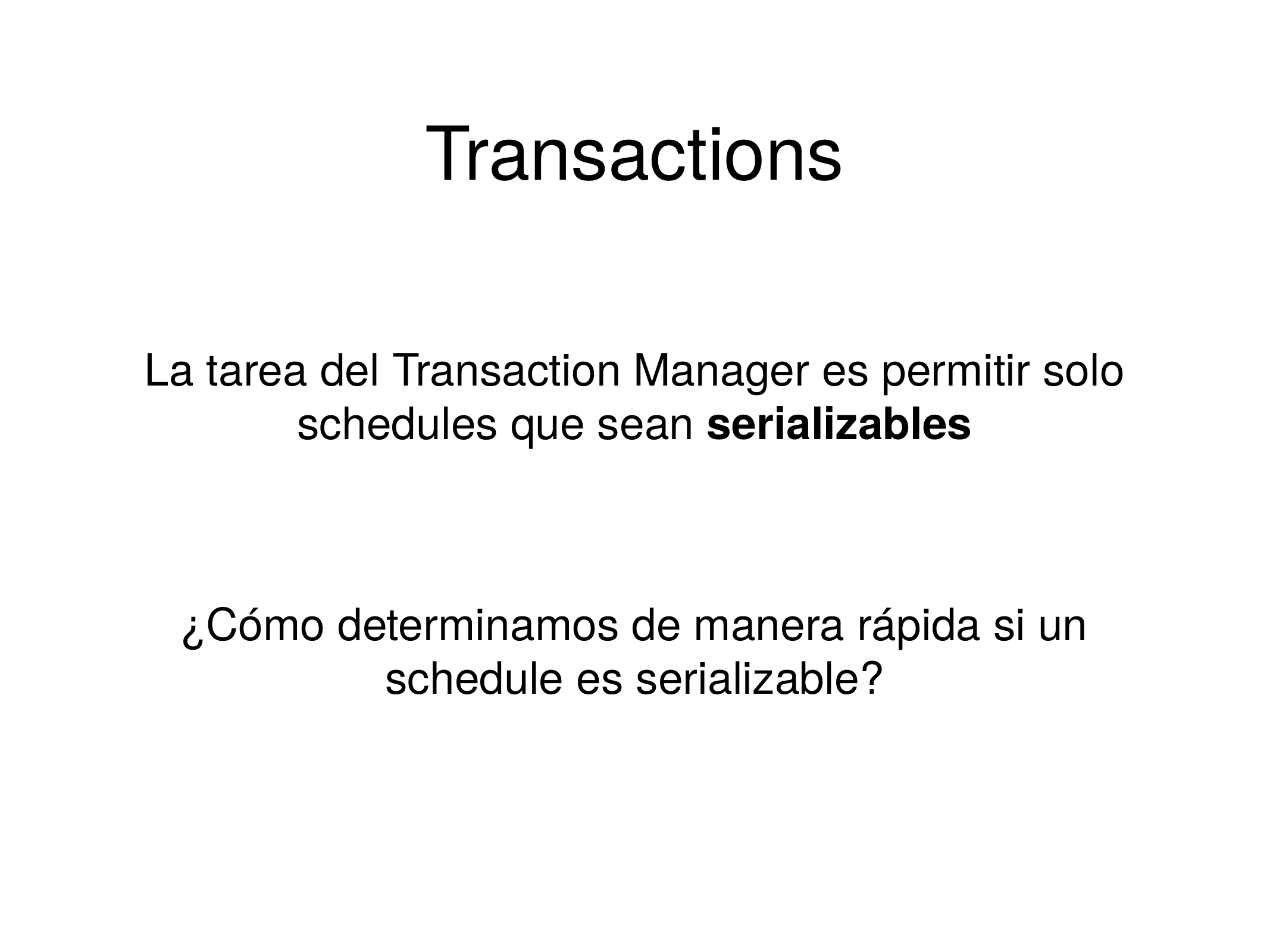

Transactions
La tarea del Transaction Manager es permitir solo schedules que sean serializables
¿Cómo determinamos de manera rápida si un schedule es serializable?